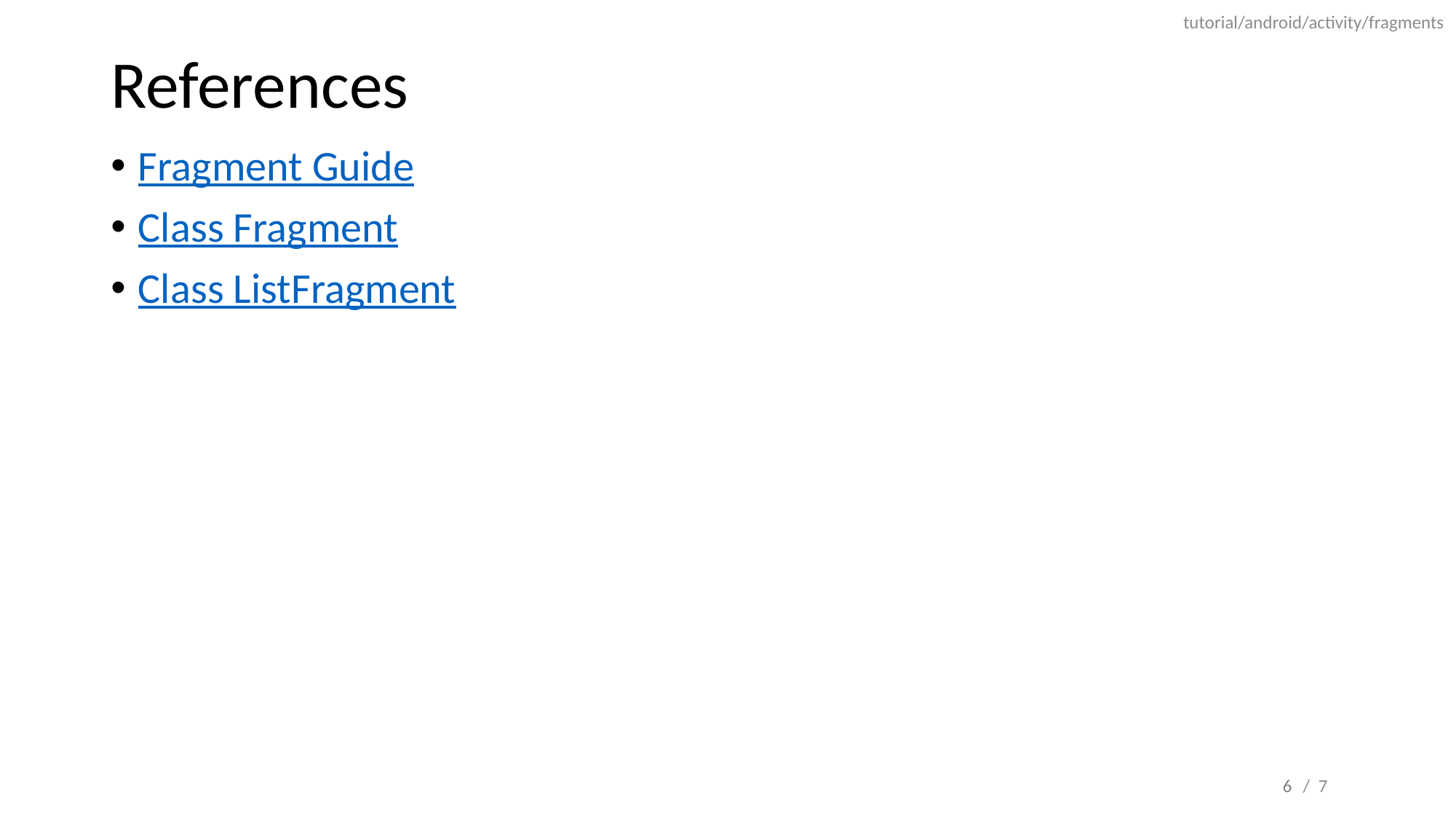

tutorial/android/activity/fragments
# References
Fragment Guide
Class Fragment
Class ListFragment
6
/  7